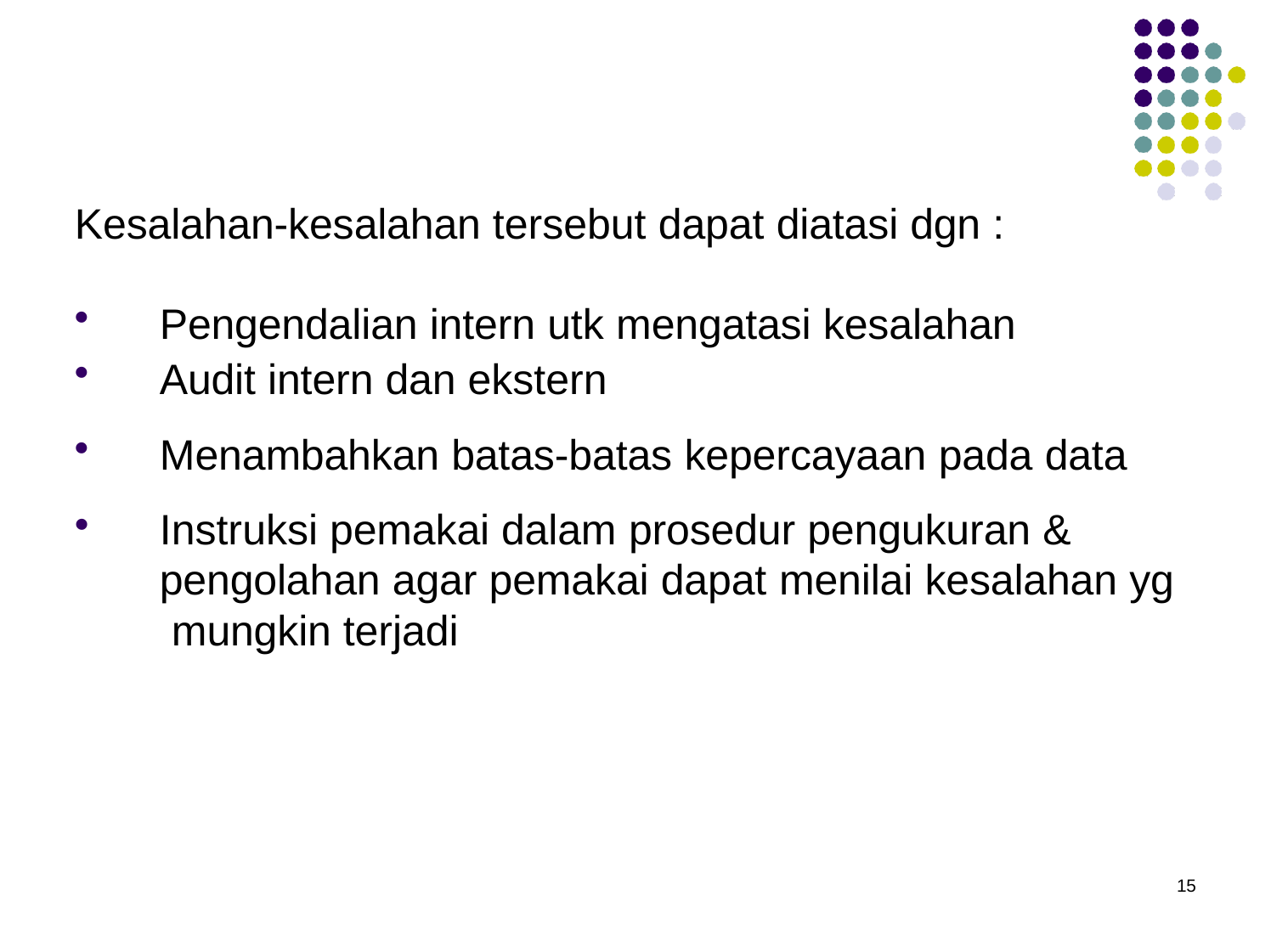

Kesalahan-kesalahan tersebut dapat diatasi dgn :

Pengendalian intern utk mengatasi kesalahan
Audit intern dan ekstern
Menambahkan batas-batas kepercayaan pada data
Instruksi pemakai dalam prosedur pengukuran &  pengolahan agar pemakai dapat menilai kesalahan yg  mungkin terjadi
15